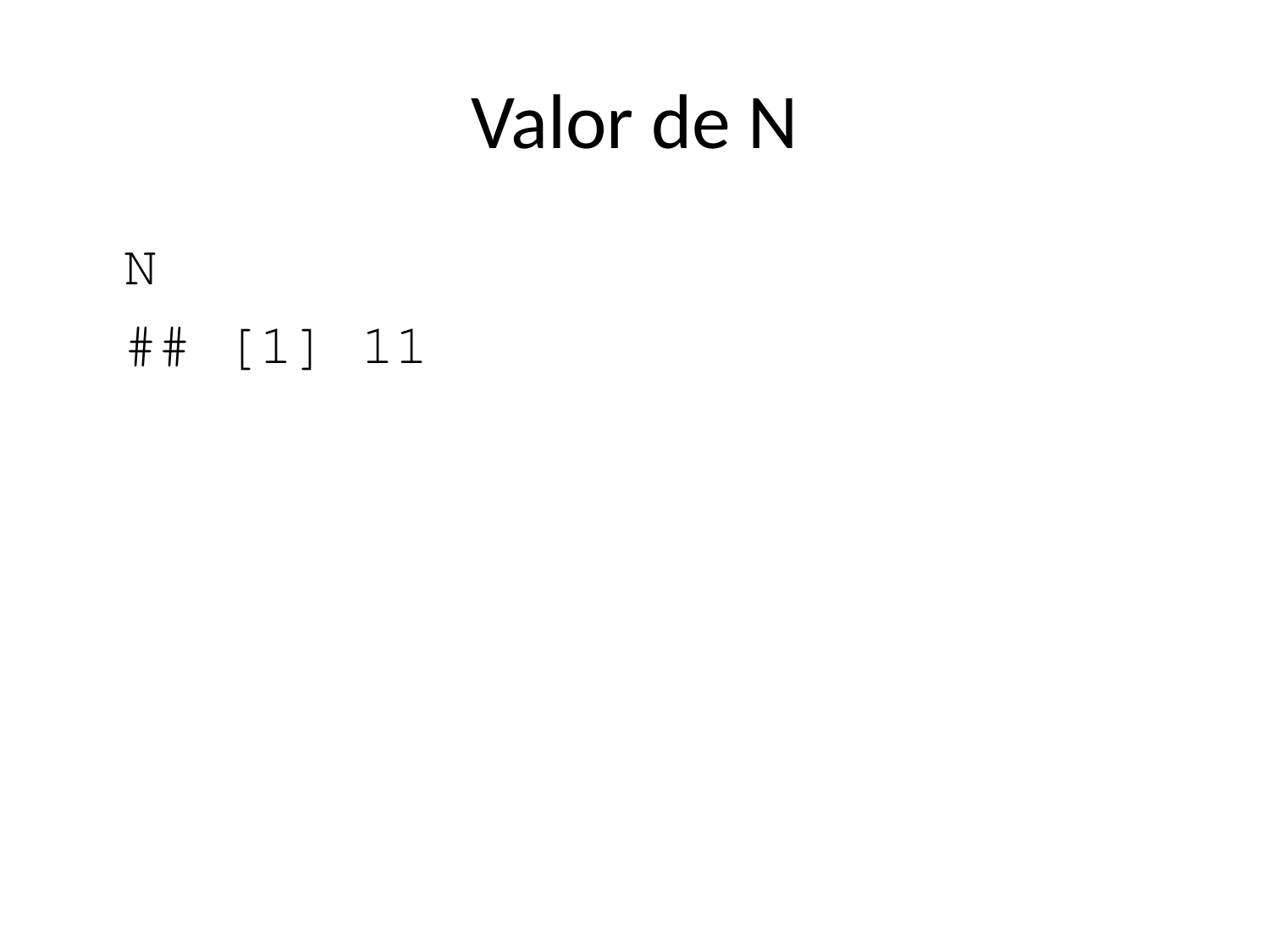

# Valor de N
N
## [1] 11